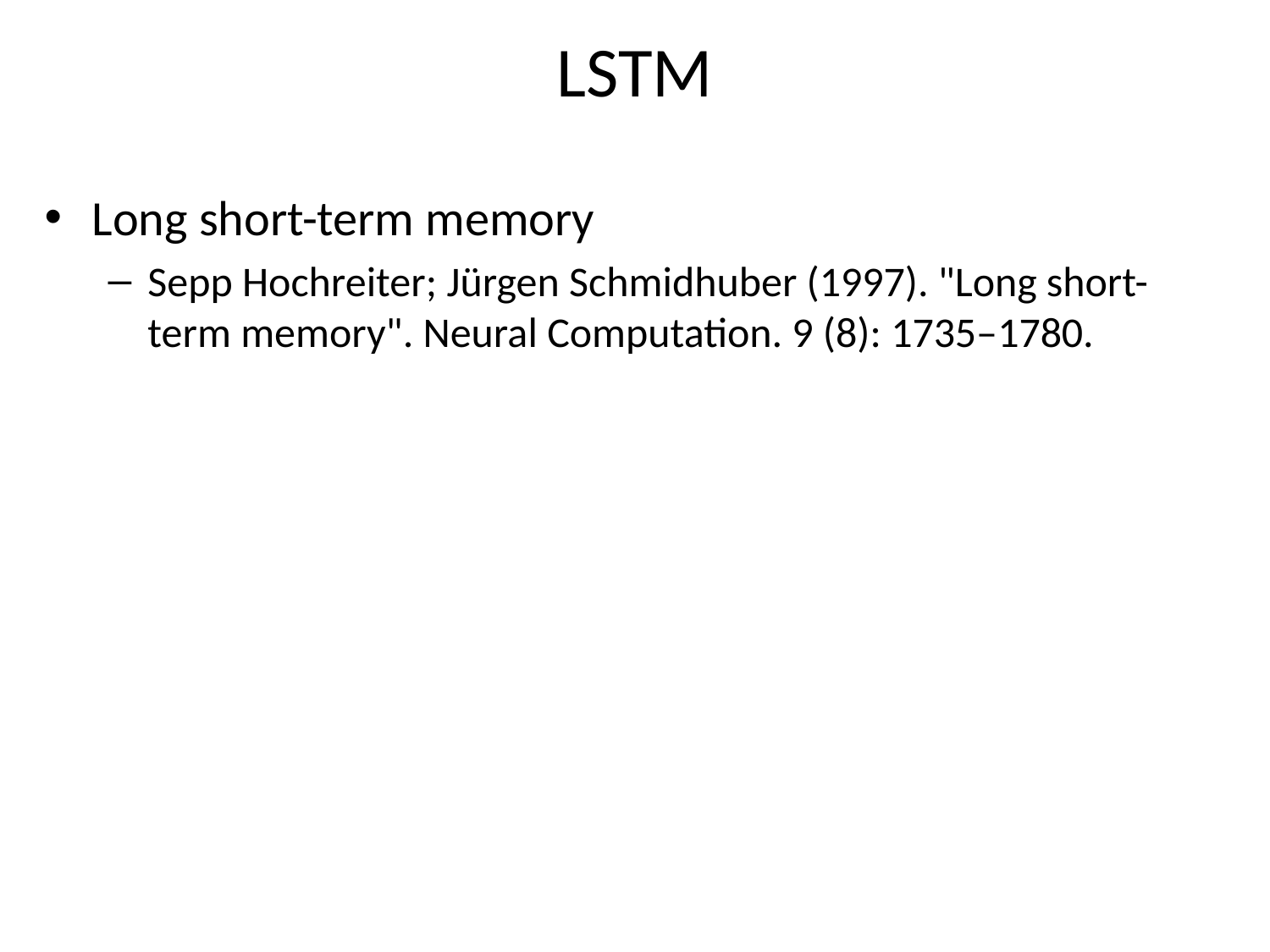

# LSTM
Long short-term memory
Sepp Hochreiter; Jürgen Schmidhuber (1997). "Long short-term memory". Neural Computation. 9 (8): 1735–1780.